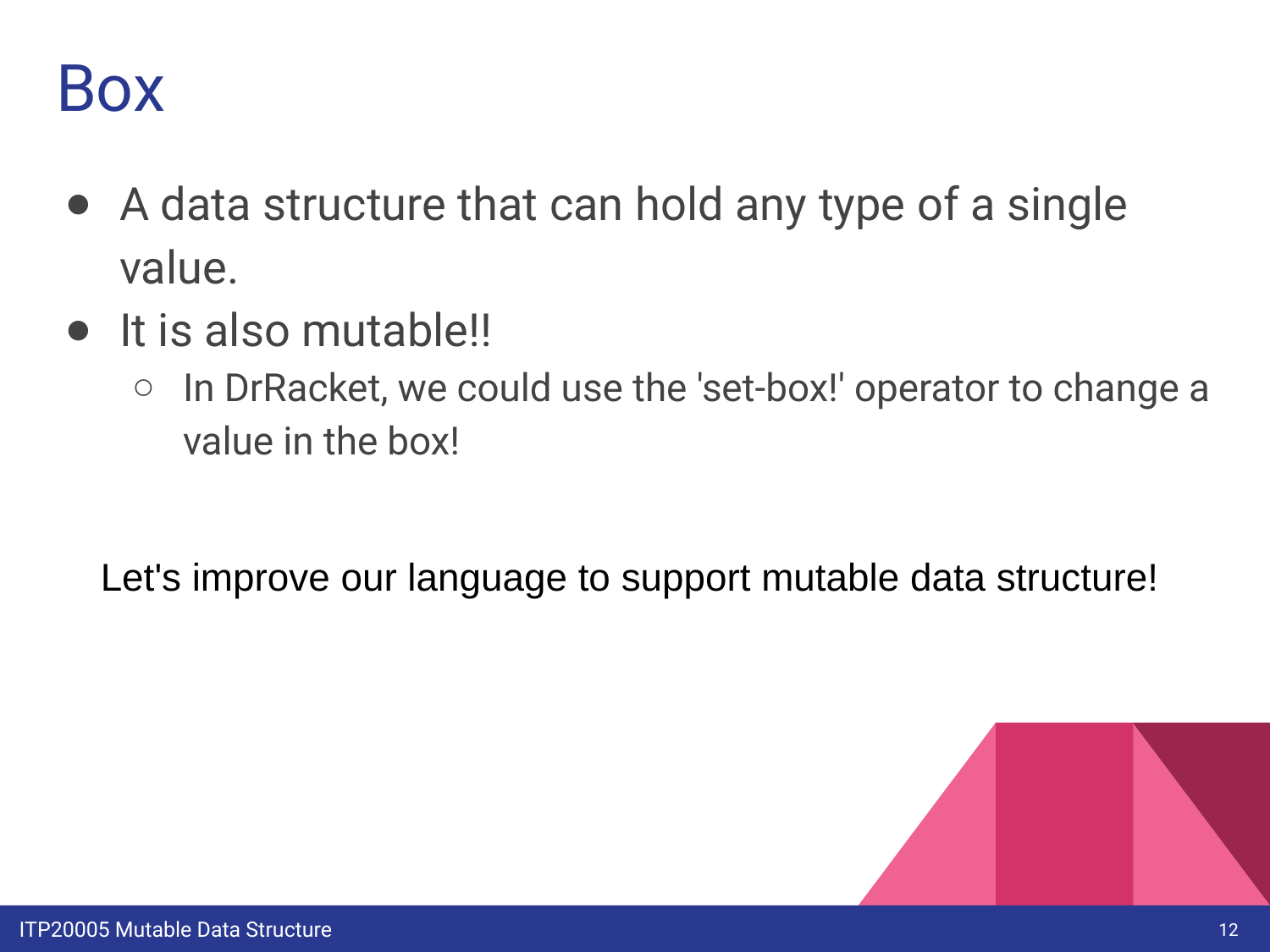

# Box
A data structure that can hold any type of a single value.
It is also mutable!!
In DrRacket, we could use the 'set-box!' operator to change a value in the box!
Let's improve our language to support mutable data structure!

12